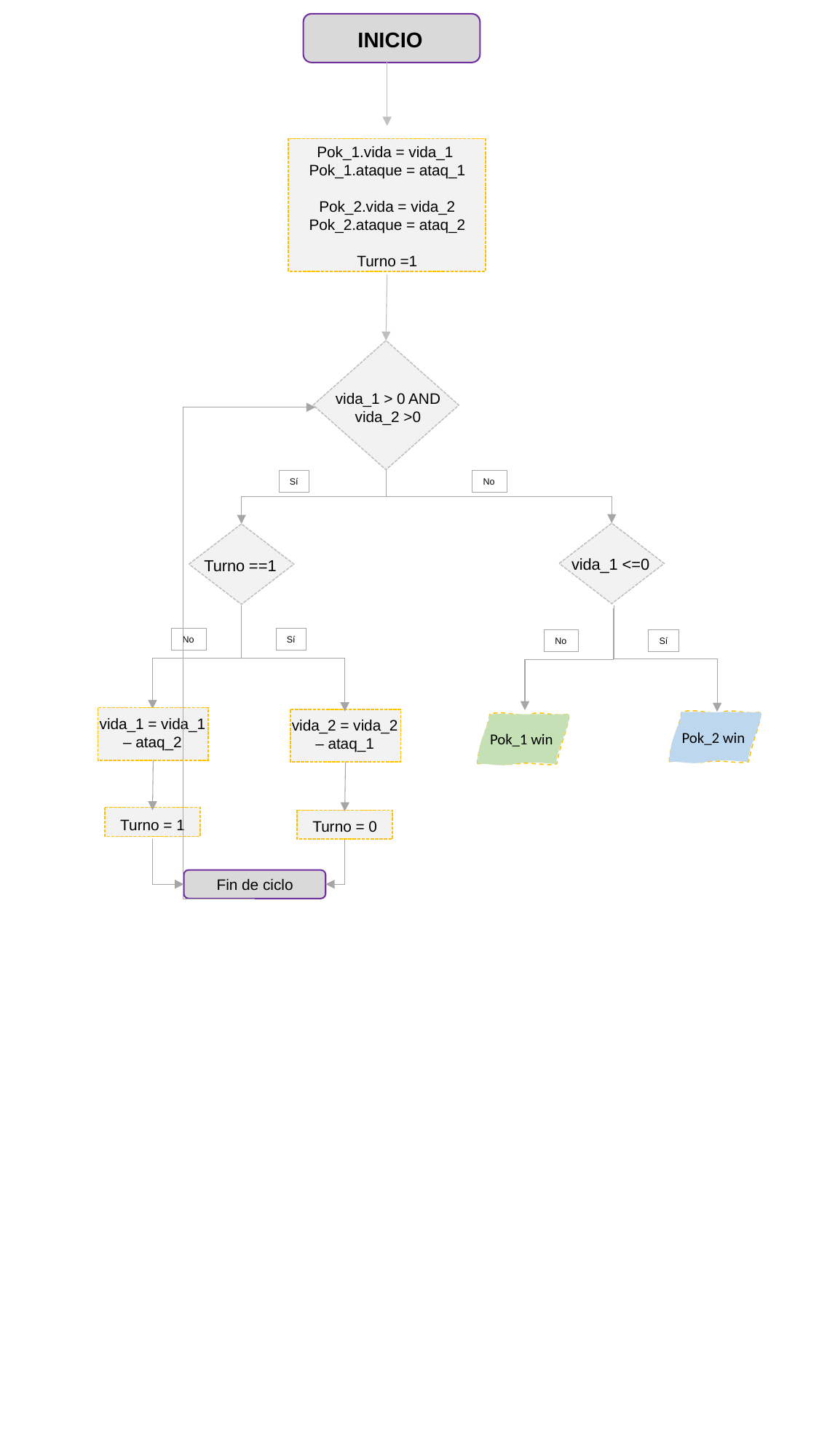

INICIO
Pok_1.vida = vida_1
Pok_1.ataque = ataq_1

Pok_2.vida = vida_2
Pok_2.ataque = ataq_2

Turno =1

vida_1 > 0 AND vida_2 >0
Sí
No

vida_1 <=0

Turno ==1
No
Sí
No
Sí

vida_1 = vida_1 – ataq_2

vida_2 = vida_2 – ataq_1
Pok_2 win
Pok_1 win

Turno = 1

Turno = 0
Fin de ciclo